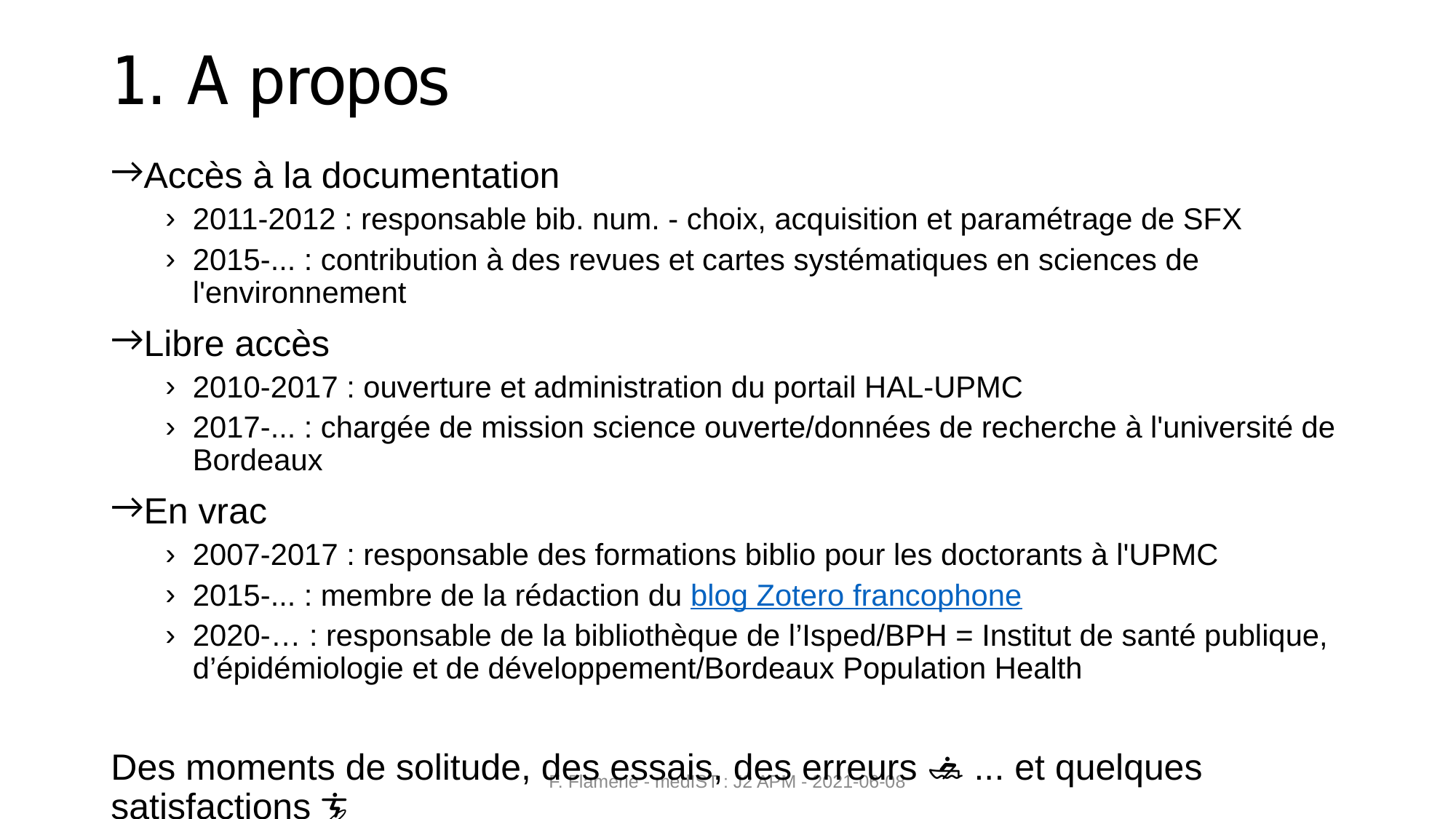

# 1. A propos
Accès à la documentation
2011-2012 : responsable bib. num. - choix, acquisition et paramétrage de SFX
2015-... : contribution à des revues et cartes systématiques en sciences de l'environnement
Libre accès
2010-2017 : ouverture et administration du portail HAL-UPMC
2017-... : chargée de mission science ouverte/données de recherche à l'université de Bordeaux
En vrac
2007-2017 : responsable des formations biblio pour les doctorants à l'UPMC
2015-... : membre de la rédaction du blog Zotero francophone
2020-… : responsable de la bibliothèque de l’Isped/BPH = Institut de santé publique, d’épidémiologie et de développement/Bordeaux Population Health

Des moments de solitude, des essais, des erreurs 🚣 ... et quelques satisfactions 🏄
F. Flamerie - medIST : J2 APM - 2021-06-08